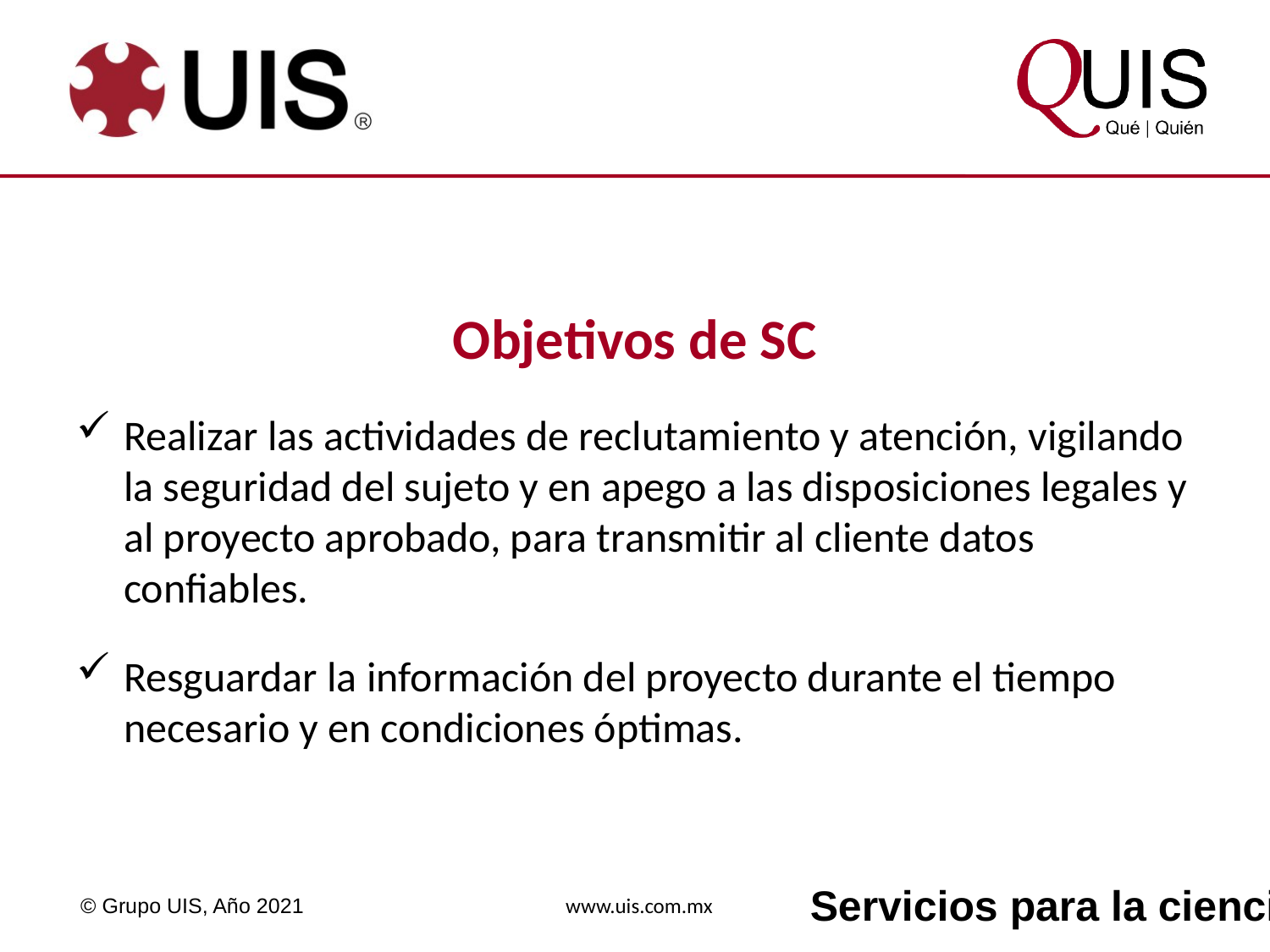

Objetivos de SC

Realizar las actividades de reclutamiento y atención, vigilando la seguridad del sujeto y en apego a las disposiciones legales y al proyecto aprobado, para transmitir al cliente datos confiables.

Resguardar la información del proyecto durante el tiempo necesario y en condiciones óptimas.